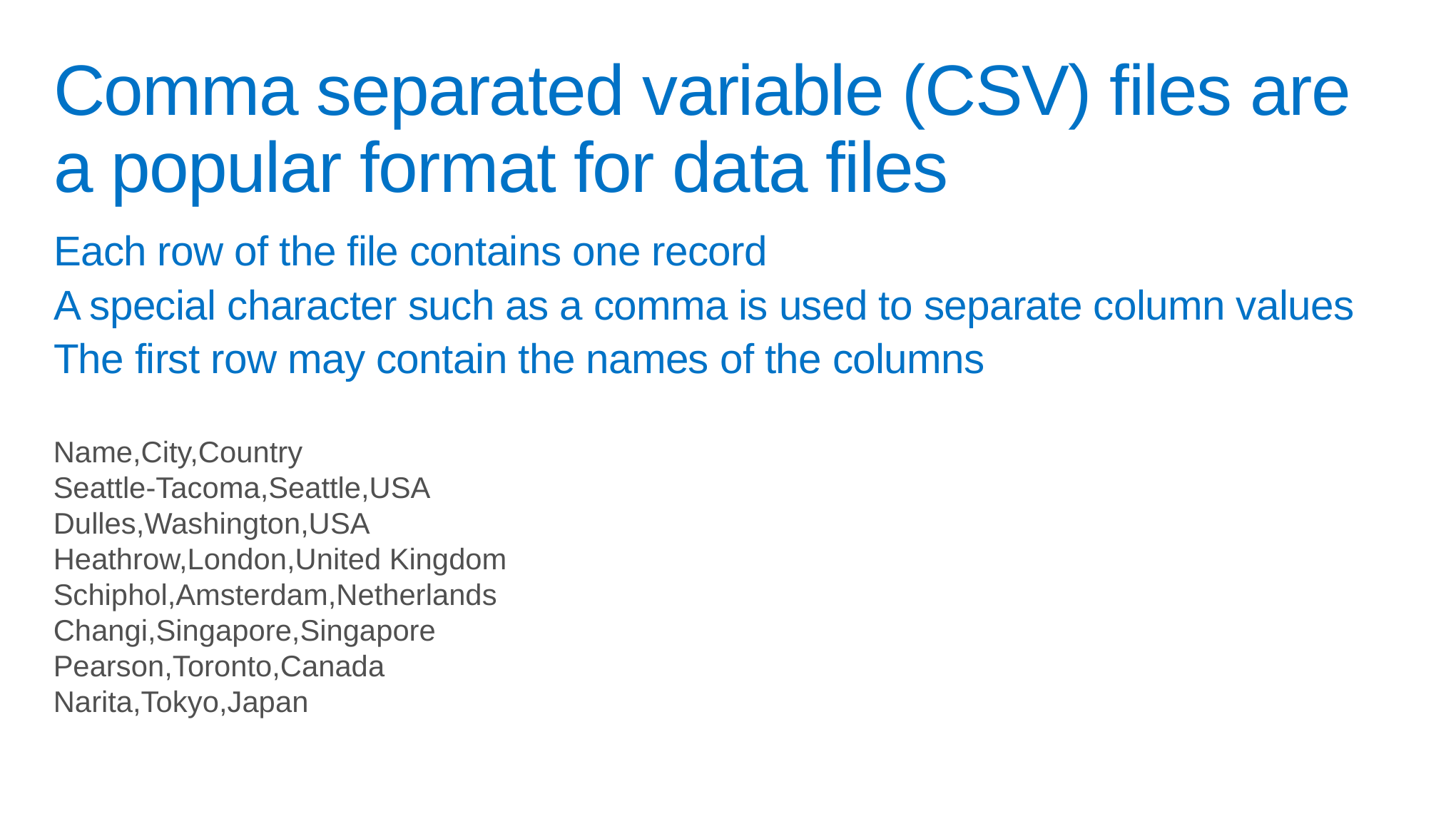

# Comma separated variable (CSV) files are a popular format for data files

Each row of the file contains one record
A special character such as a comma is used to separate column values
The first row may contain the names of the columns
Name,City,Country
Seattle-Tacoma,Seattle,USA
Dulles,Washington,USA
Heathrow,London,United Kingdom
Schiphol,Amsterdam,Netherlands
Changi,Singapore,Singapore
Pearson,Toronto,Canada
Narita,Tokyo,Japan